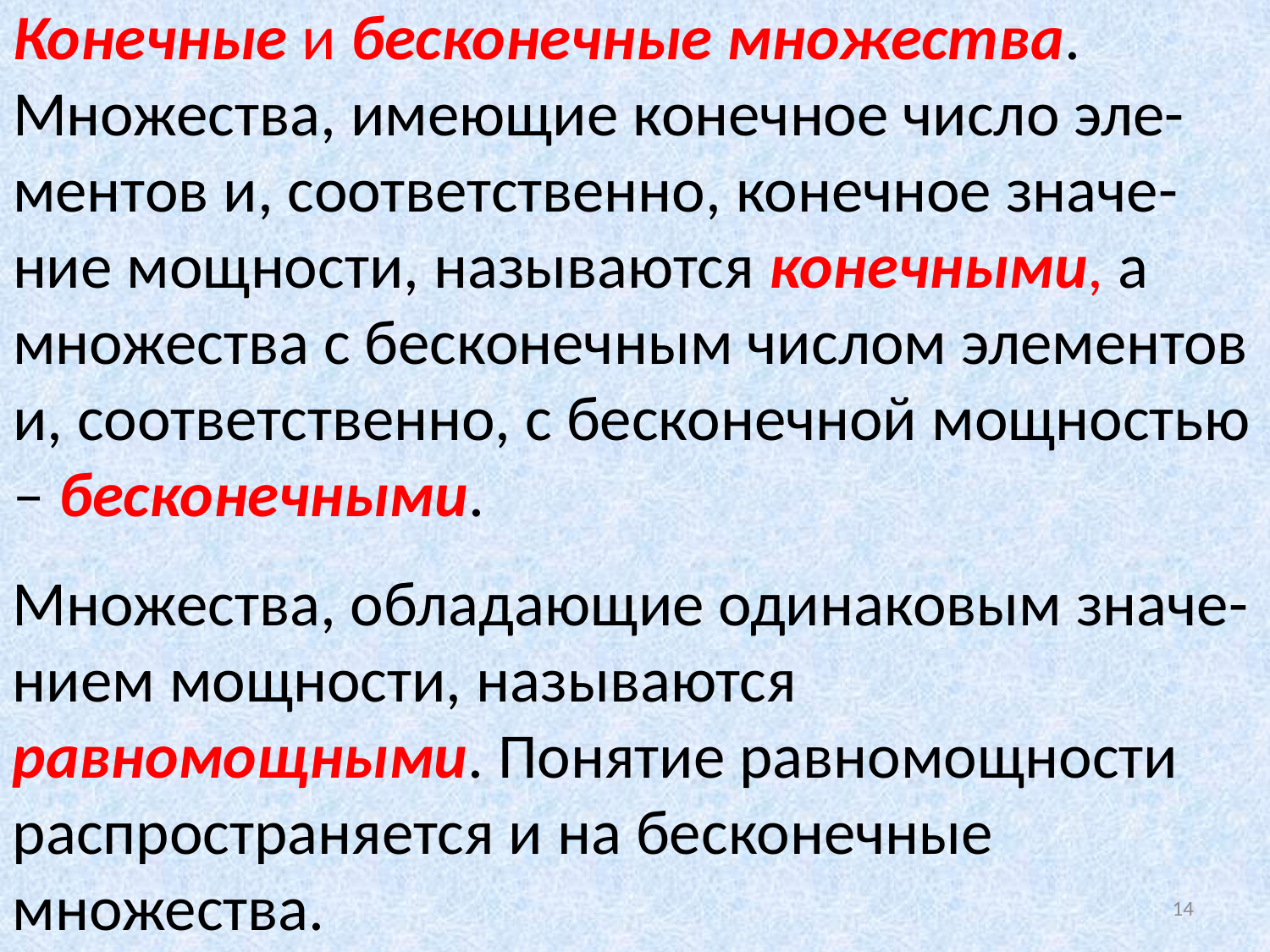

# Конечные и бесконечные множества. Множества, имеющие конечное число эле-ментов и, соответственно, конечное значе-ние мощности, называются конечными, а множества с бесконечным числом элементов и, соответственно, с бесконечной мощностью – бесконечными.
Множества, обладающие одинаковым значе-нием мощности, называются равномощными. Понятие равномощности распространяется и на бесконечные множества.
14